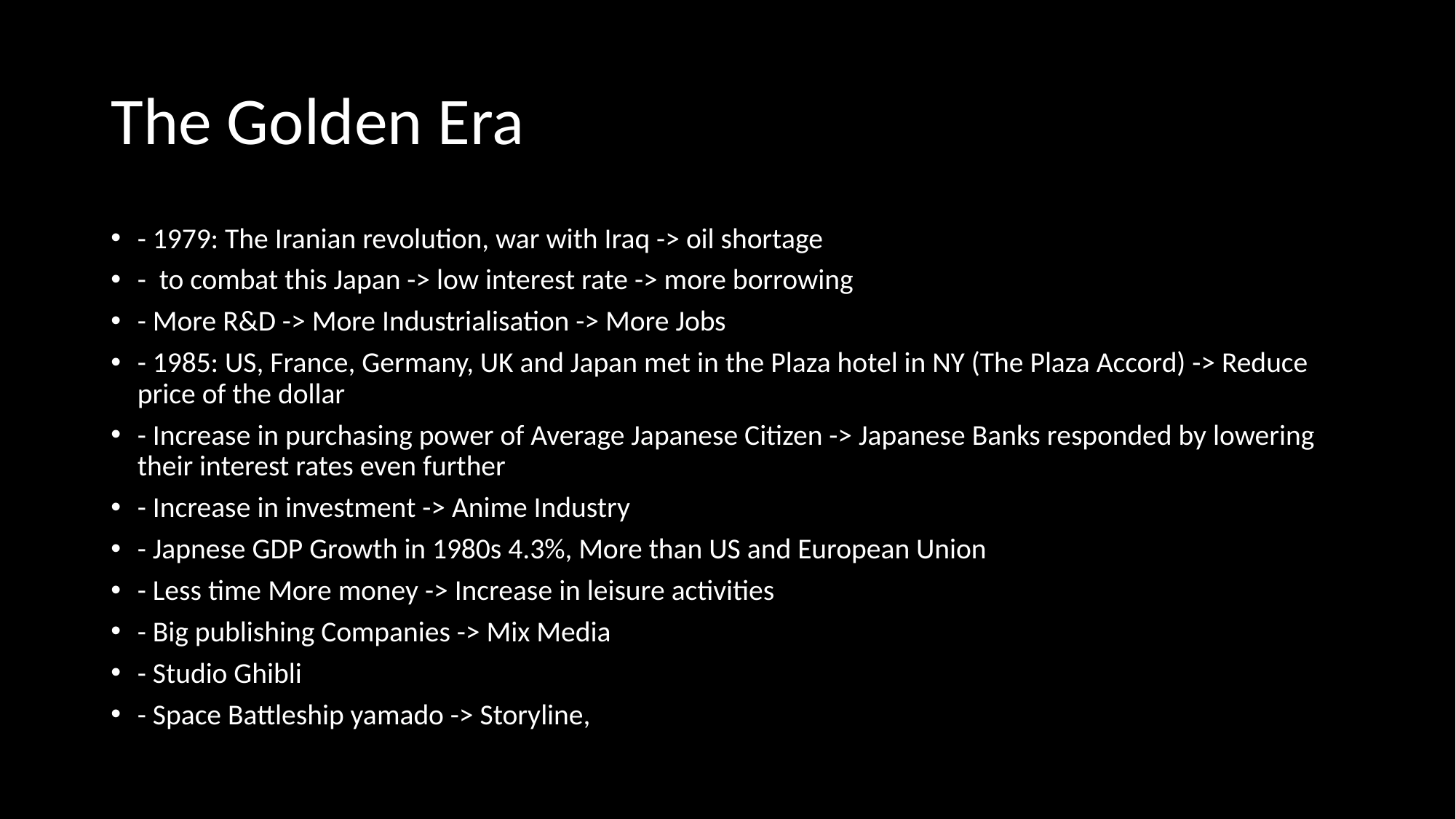

# The Golden Era
- 1979: The Iranian revolution, war with Iraq -> oil shortage
-  to combat this Japan -> low interest rate -> more borrowing
- More R&D -> More Industrialisation -> More Jobs
- 1985: US, France, Germany, UK and Japan met in the Plaza hotel in NY (The Plaza Accord) -> Reduce price of the dollar
- Increase in purchasing power of Average Japanese Citizen -> Japanese Banks responded by lowering their interest rates even further
- Increase in investment -> Anime Industry
- Japnese GDP Growth in 1980s 4.3%, More than US and European Union
- Less time More money -> Increase in leisure activities
- Big publishing Companies -> Mix Media
- Studio Ghibli
- Space Battleship yamado -> Storyline,